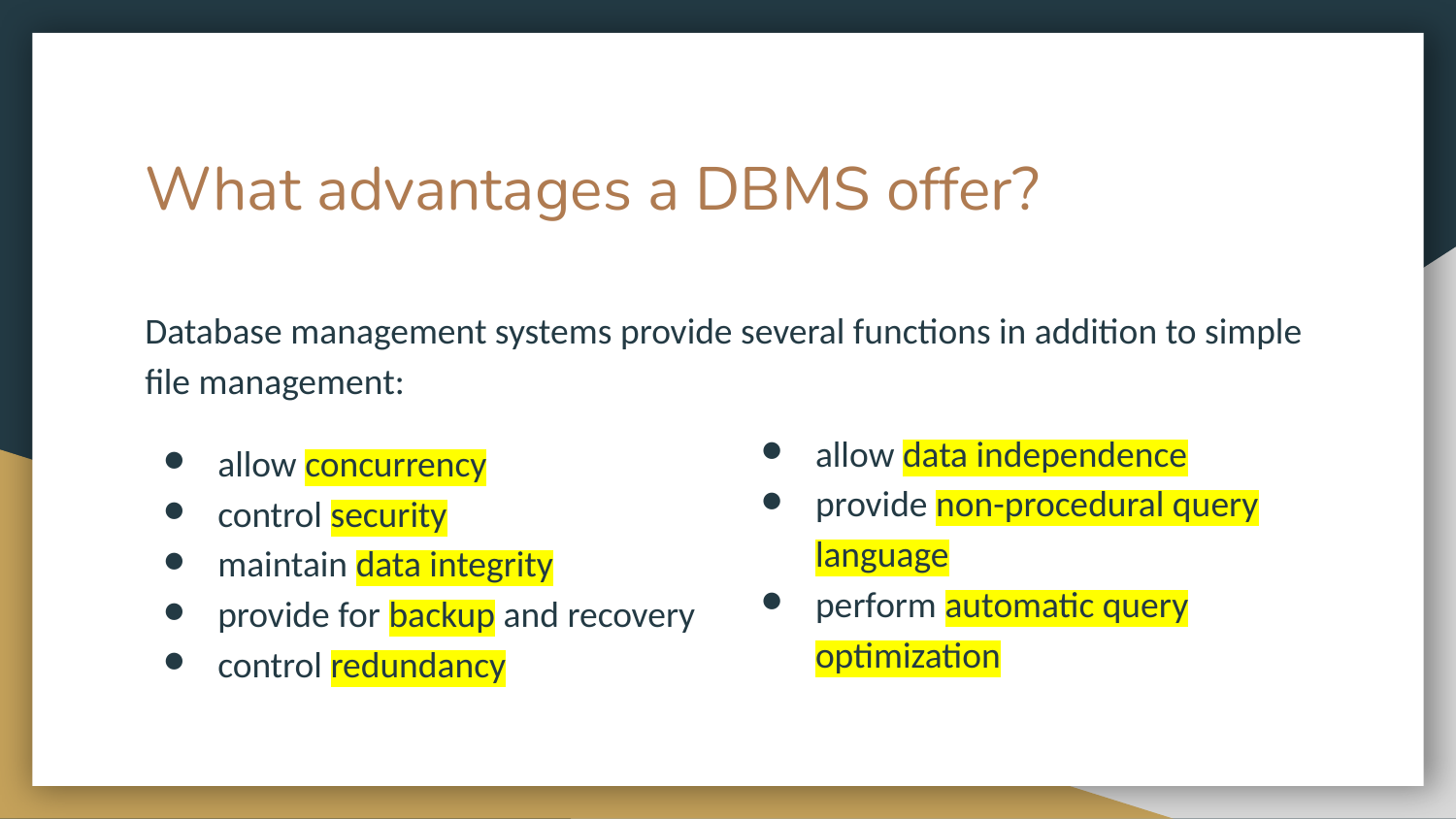

# What advantages a DBMS offer?
Database management systems provide several functions in addition to simple file management:
allow concurrency
control security
maintain data integrity
provide for backup and recovery
control redundancy
allow data independence
provide non-procedural query language
perform automatic query optimization